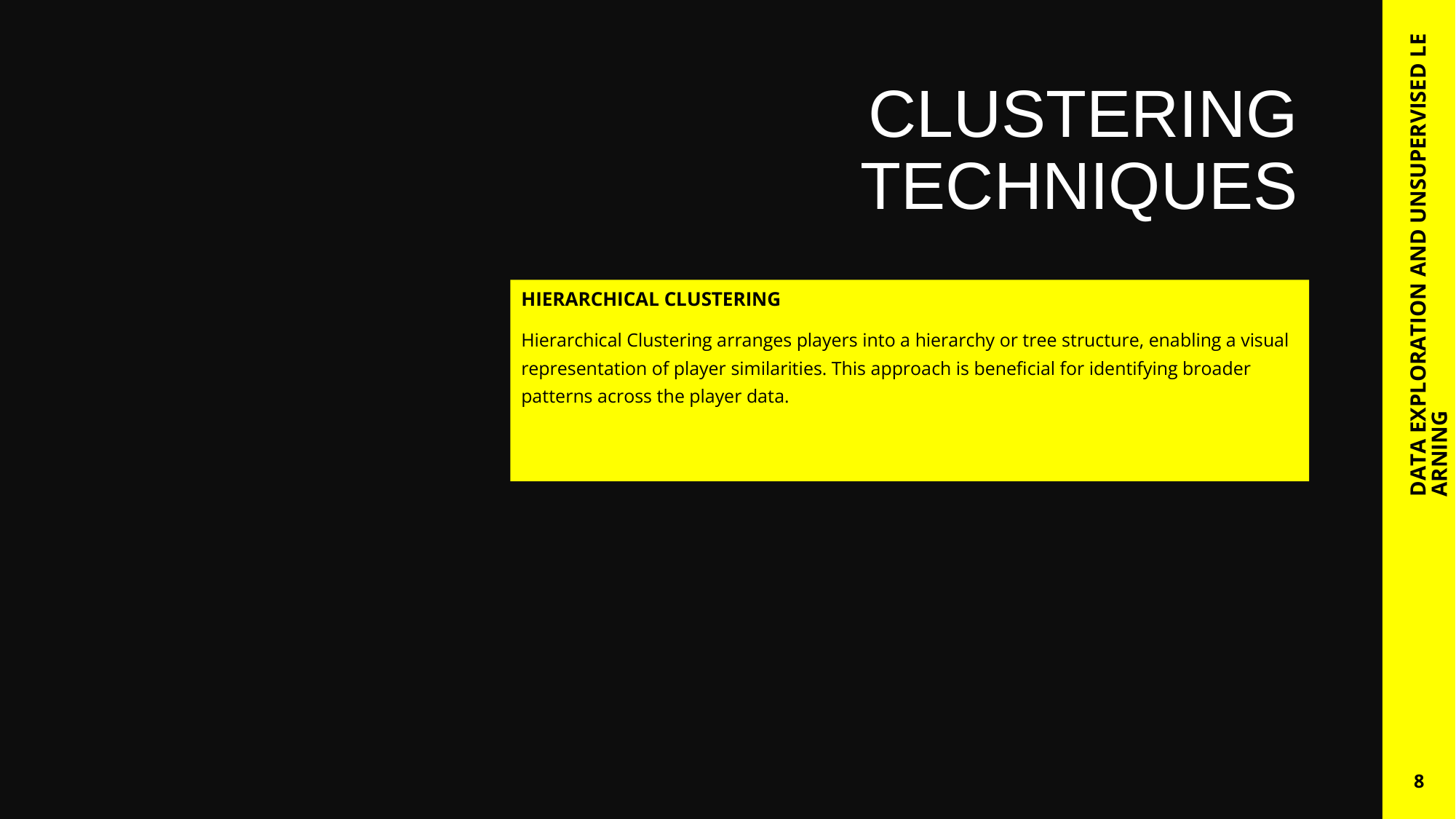

# CLUSTERING TECHNIQUES
DATA EXPLORATION AND UNSUPERVISED LEARNING
HIERARCHICAL CLUSTERING
Hierarchical Clustering arranges players into a hierarchy or tree structure, enabling a visual representation of player similarities. This approach is beneficial for identifying broader patterns across the player data.
8